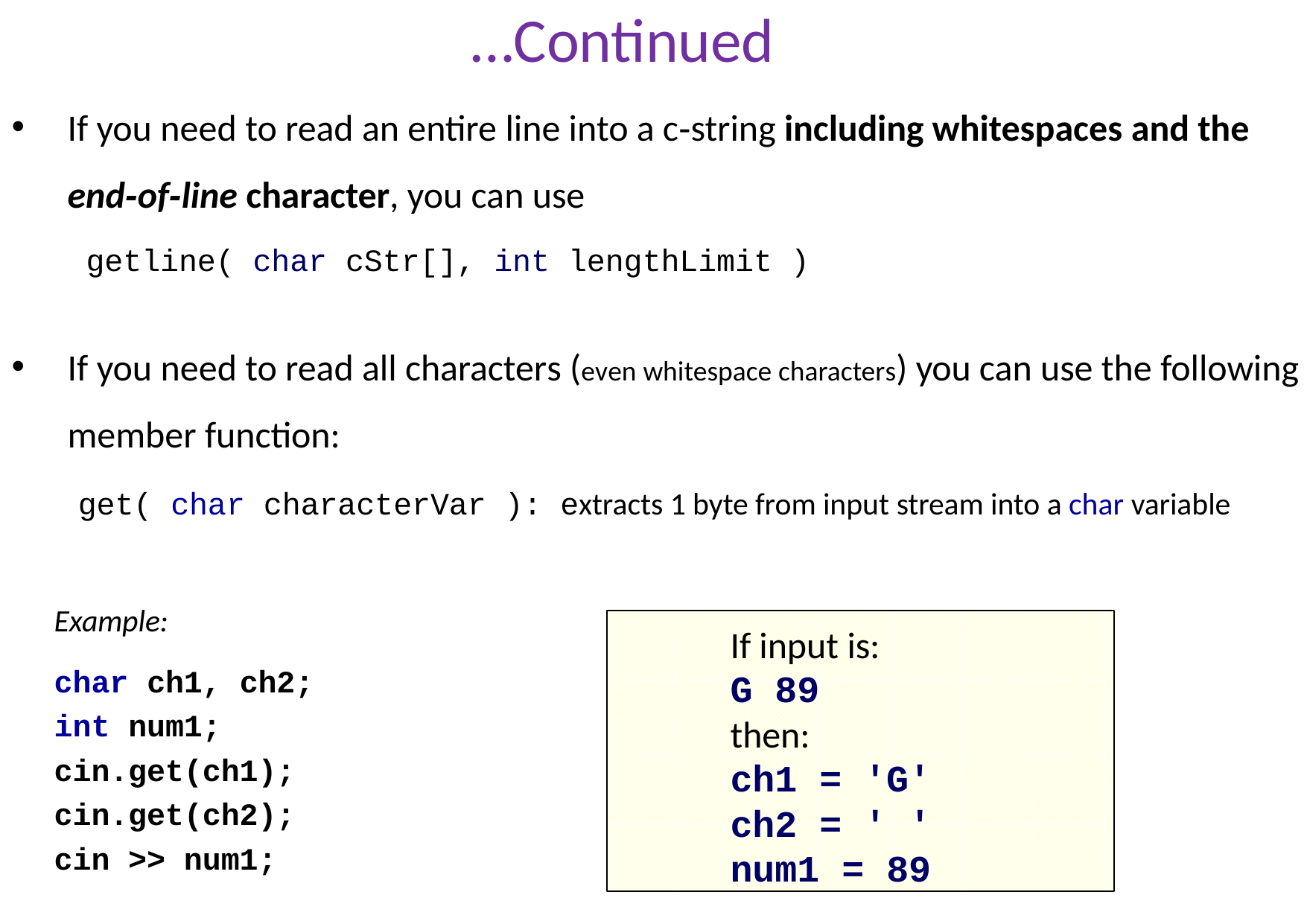

# …Continued
If you need to read an entire line into a c‐string including whitespaces and the end‐of‐line character, you can use
getline( char cStr[], int lengthLimit )

If you need to read all characters (even whitespace characters) you can use the following member function:
        get( char characterVar ): extracts 1 byte from input stream into a char variable
Example:
char ch1, ch2; int num1; cin.get(ch1);
cin.get(ch2); cin >> num1;

If input is:
G 89
then:
ch1 = 'G'
ch2 = ' ' num1 = 89